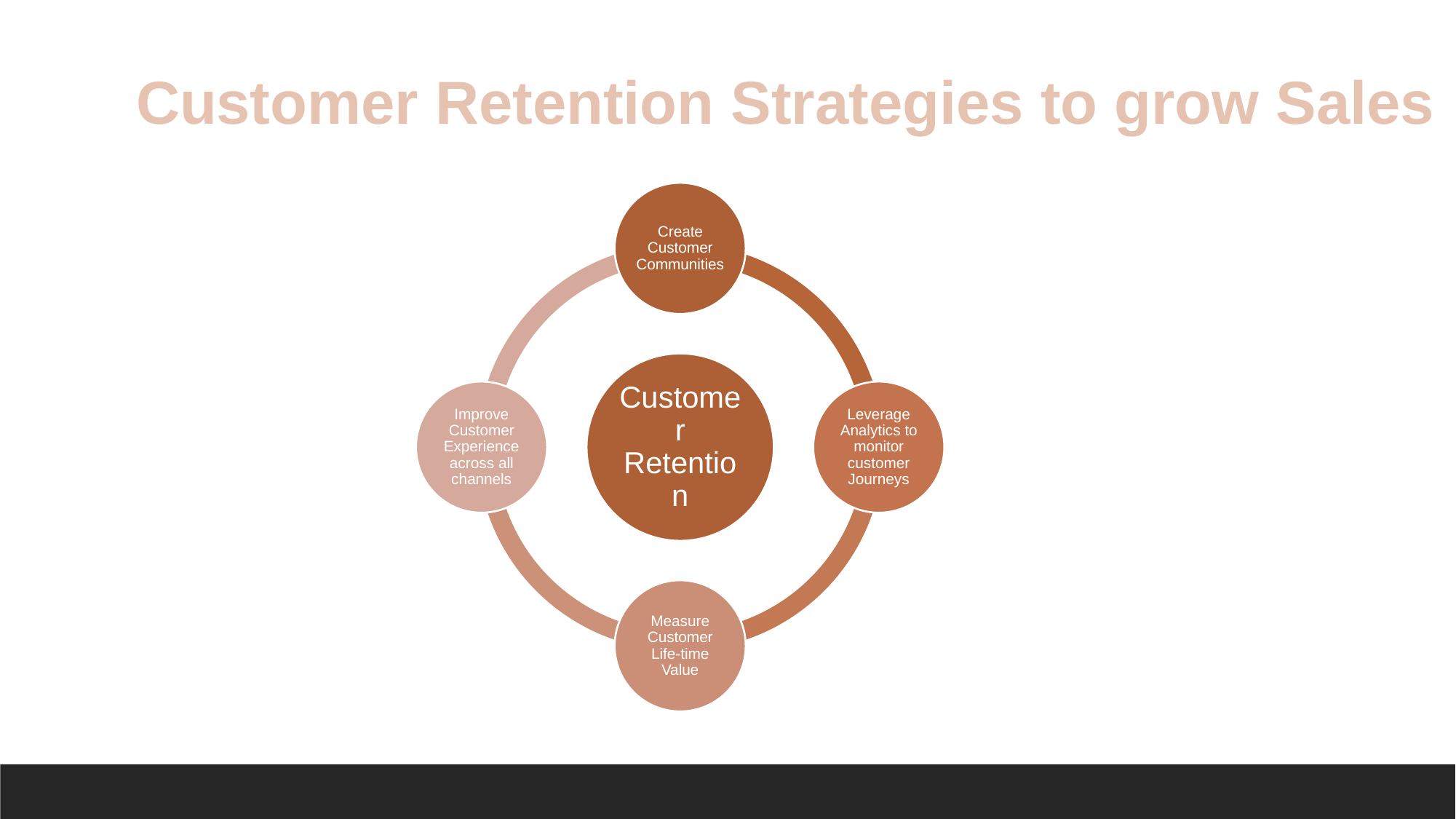

Customer Retention Strategies to grow Sales
Customer Retention
Create Customer Communities
Leverage Analytics to monitor customer Journeys
Measure Customer Life-time Value
Improve Customer Experience across all channels